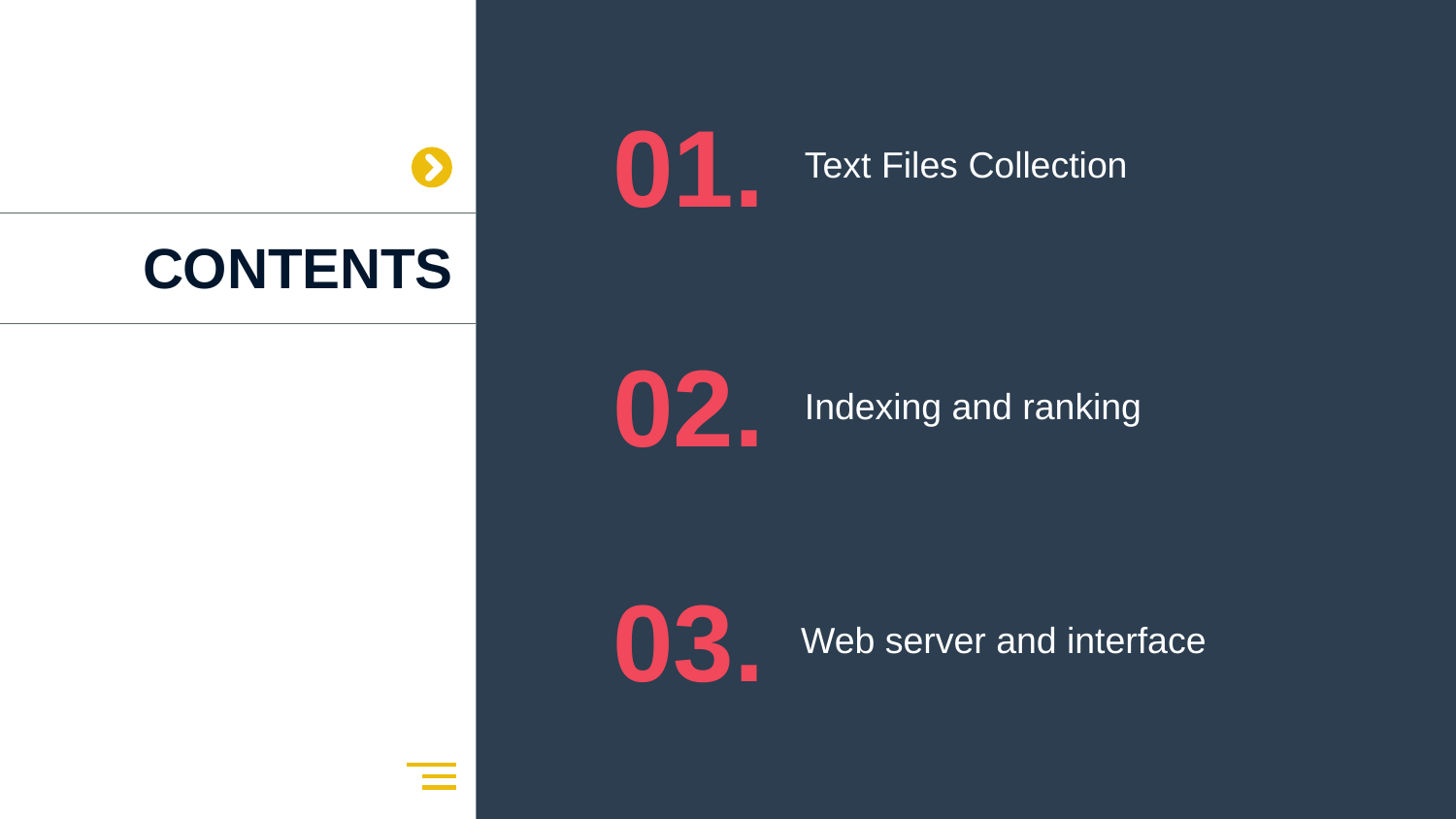

01.
Text Files Collection

CONTENTS
02.
Indexing and ranking

03.
Web server and interface